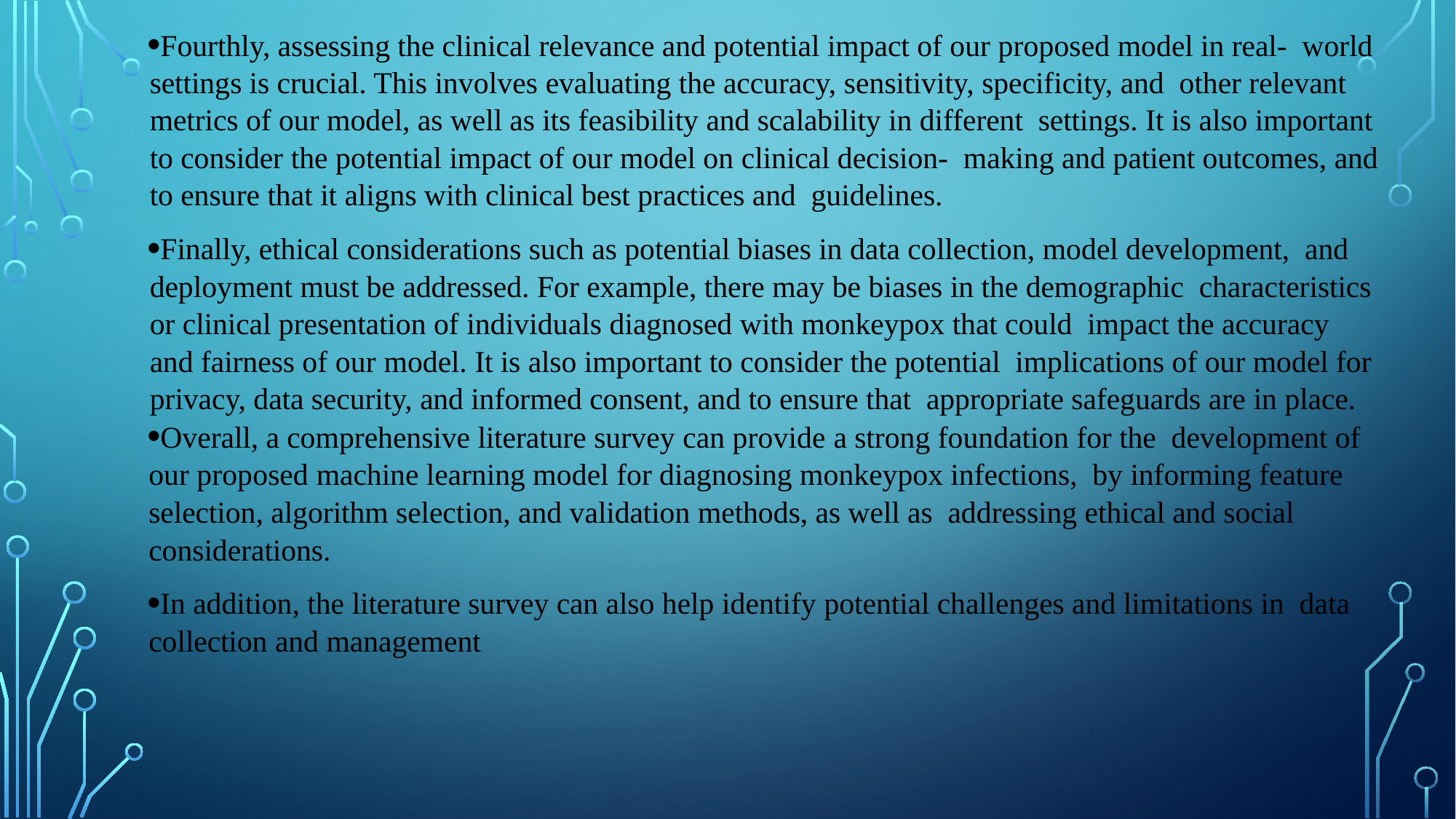

Fourthly, assessing the clinical relevance and potential impact of our proposed model in real-  world settings is crucial. This involves evaluating the accuracy, sensitivity, specificity, and  other relevant metrics of our model, as well as its feasibility and scalability in different  settings. It is also important to consider the potential impact of our model on clinical decision-  making and patient outcomes, and to ensure that it aligns with clinical best practices and  guidelines.
Finally, ethical considerations such as potential biases in data collection, model development,  and deployment must be addressed. For example, there may be biases in the demographic  characteristics or clinical presentation of individuals diagnosed with monkeypox that could  impact the accuracy and fairness of our model. It is also important to consider the potential  implications of our model for privacy, data security, and informed consent, and to ensure that  appropriate safeguards are in place.
Overall, a comprehensive literature survey can provide a strong foundation for the  development of our proposed machine learning model for diagnosing monkeypox infections,  by informing feature selection, algorithm selection, and validation methods, as well as  addressing ethical and social considerations.
In addition, the literature survey can also help identify potential challenges and limitations in  data collection and management